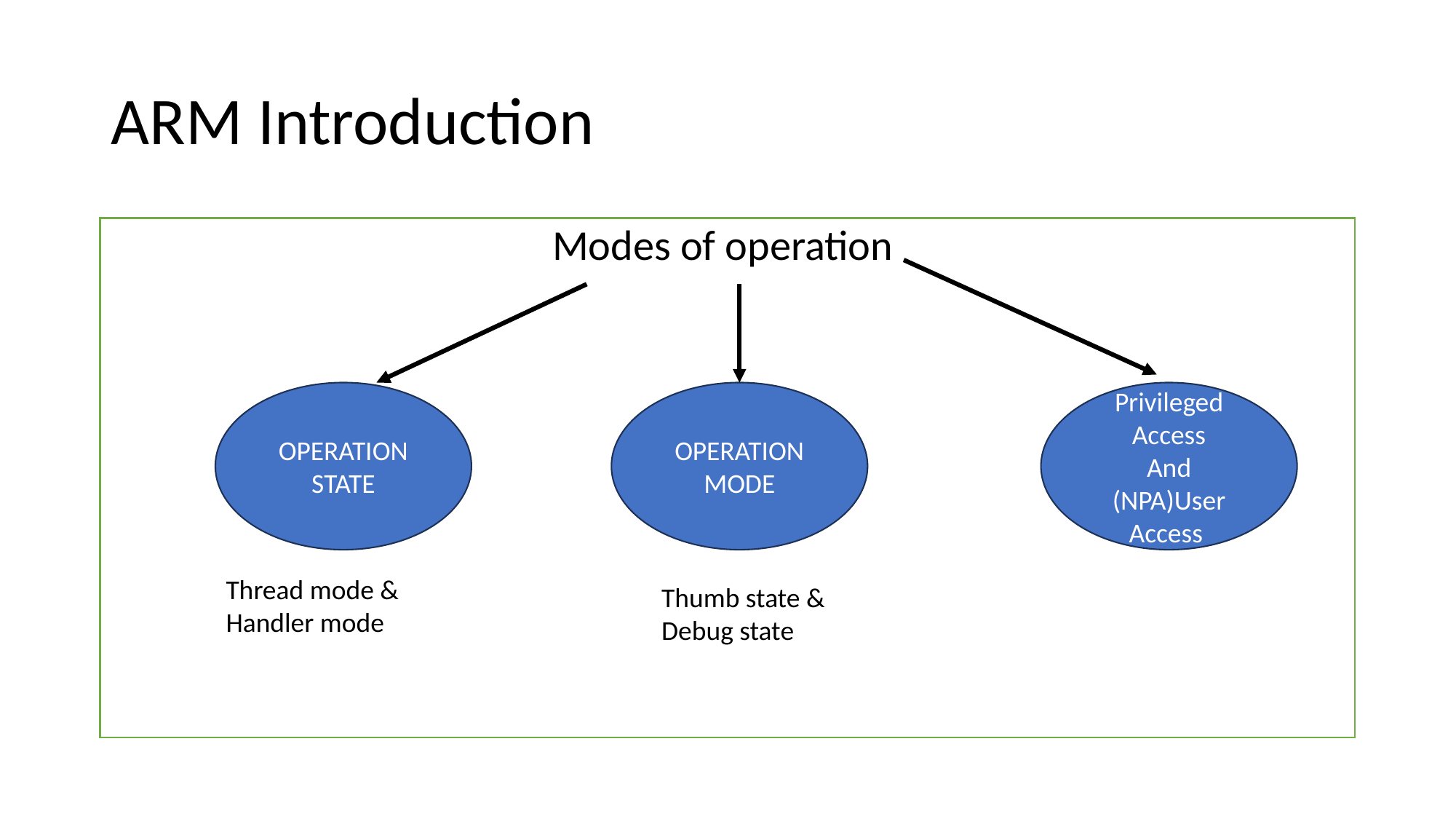

# ARM Introduction
Modes of operation
OPERATION STATE
OPERATION MODE
Privileged
Access
And (NPA)User Access
Thread mode & Handler mode
Thumb state & Debug state